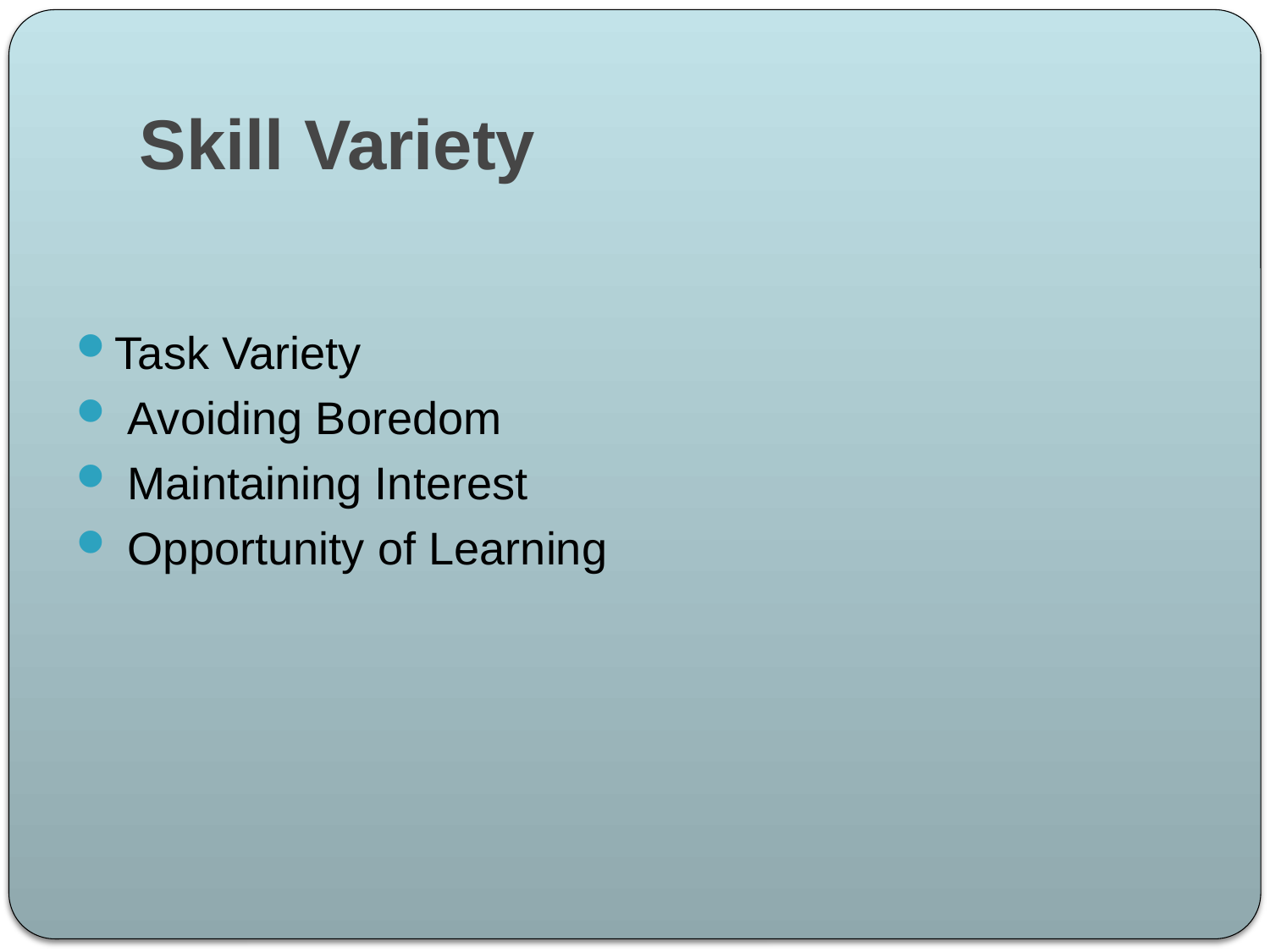

# Skill Variety
Task Variety
 Avoiding Boredom
 Maintaining Interest
 Opportunity of Learning